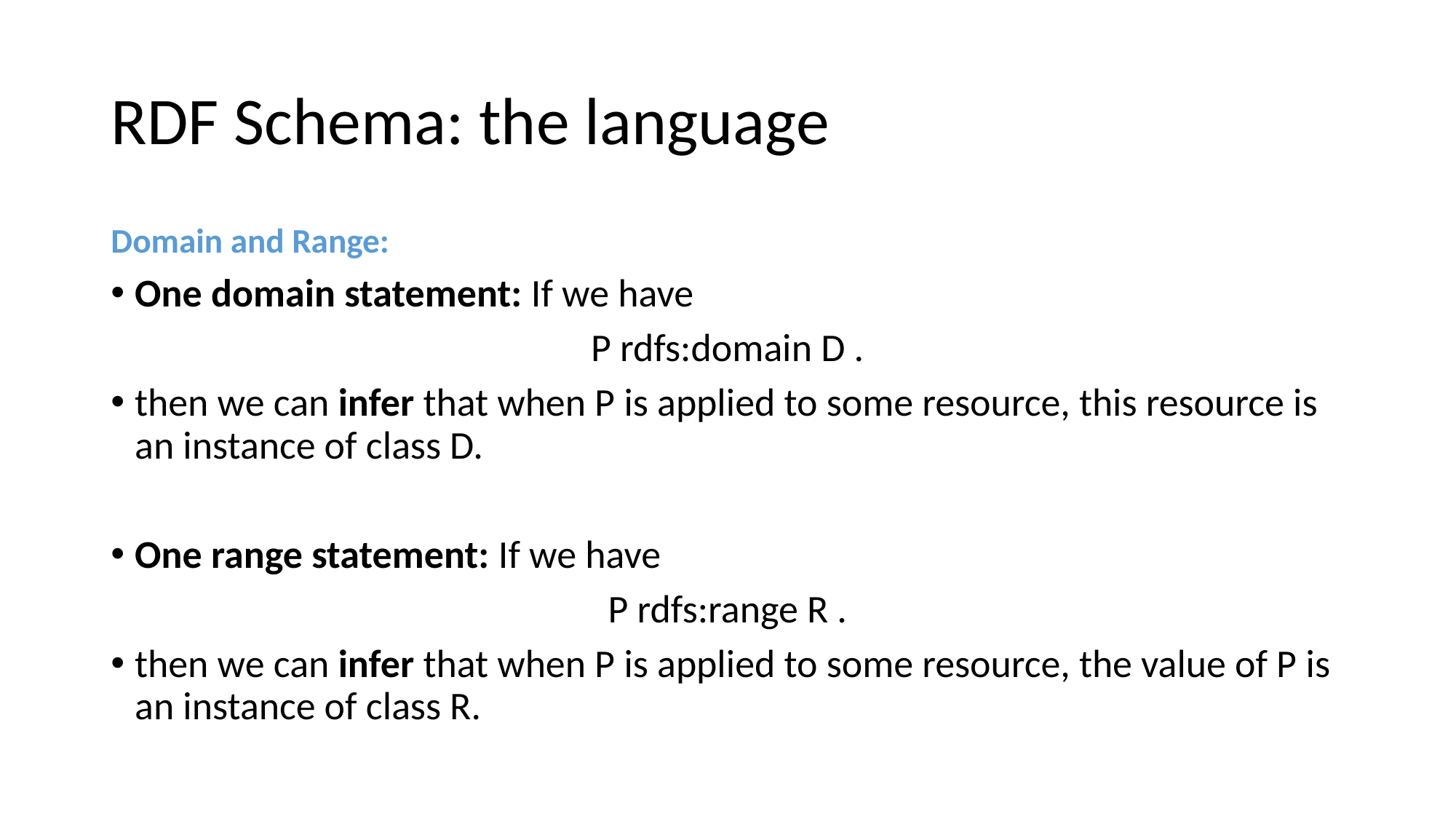

# RDF Schema: the language
Domain and Range:
One domain statement: If we have
P rdfs:domain D .
then we can infer that when P is applied to some resource, this resource is an instance of class D.

One range statement: If we have
P rdfs:range R .
then we can infer that when P is applied to some resource, the value of P is an instance of class R.